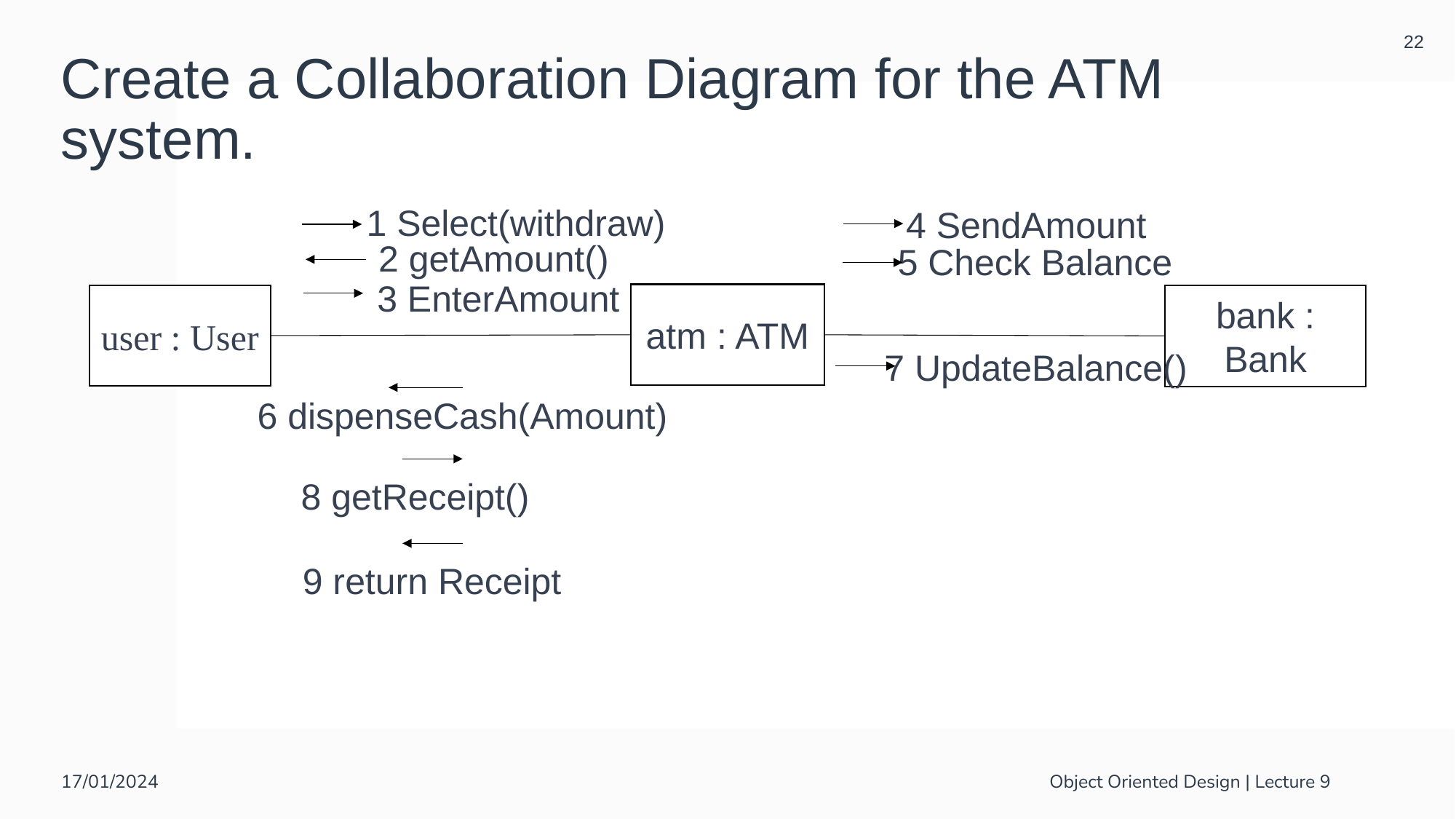

22
# Create a Collaboration Diagram for the ATM system.
1 Select(withdraw)
4 SendAmount
2 getAmount()
5 Check Balance
3 EnterAmount
atm : ATM
user : User
bank : Bank
7 UpdateBalance()
6 dispenseCash(Amount)
8 getReceipt()
9 return Receipt
17/01/2024
Object Oriented Design | Lecture 9